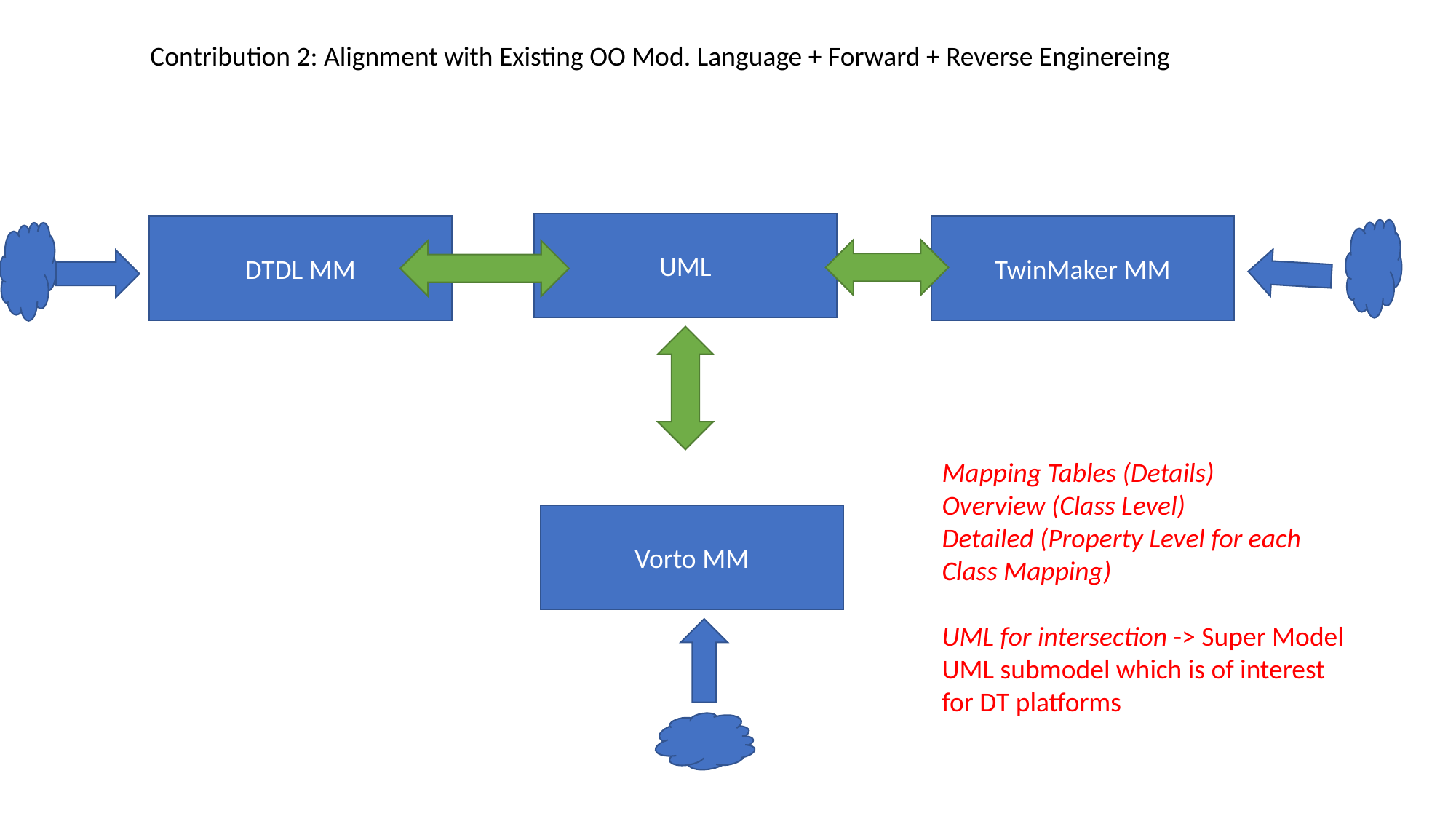

Contribution 2: Alignment with Existing OO Mod. Language + Forward + Reverse Enginereing

UML
DTDL MM
TwinMaker MM

Mapping Tables (Details)
Overview (Class Level)
Detailed (Property Level for each Class Mapping)

UML for intersection -> Super Model
UML submodel which is of interest for DT platforms
Vorto MM